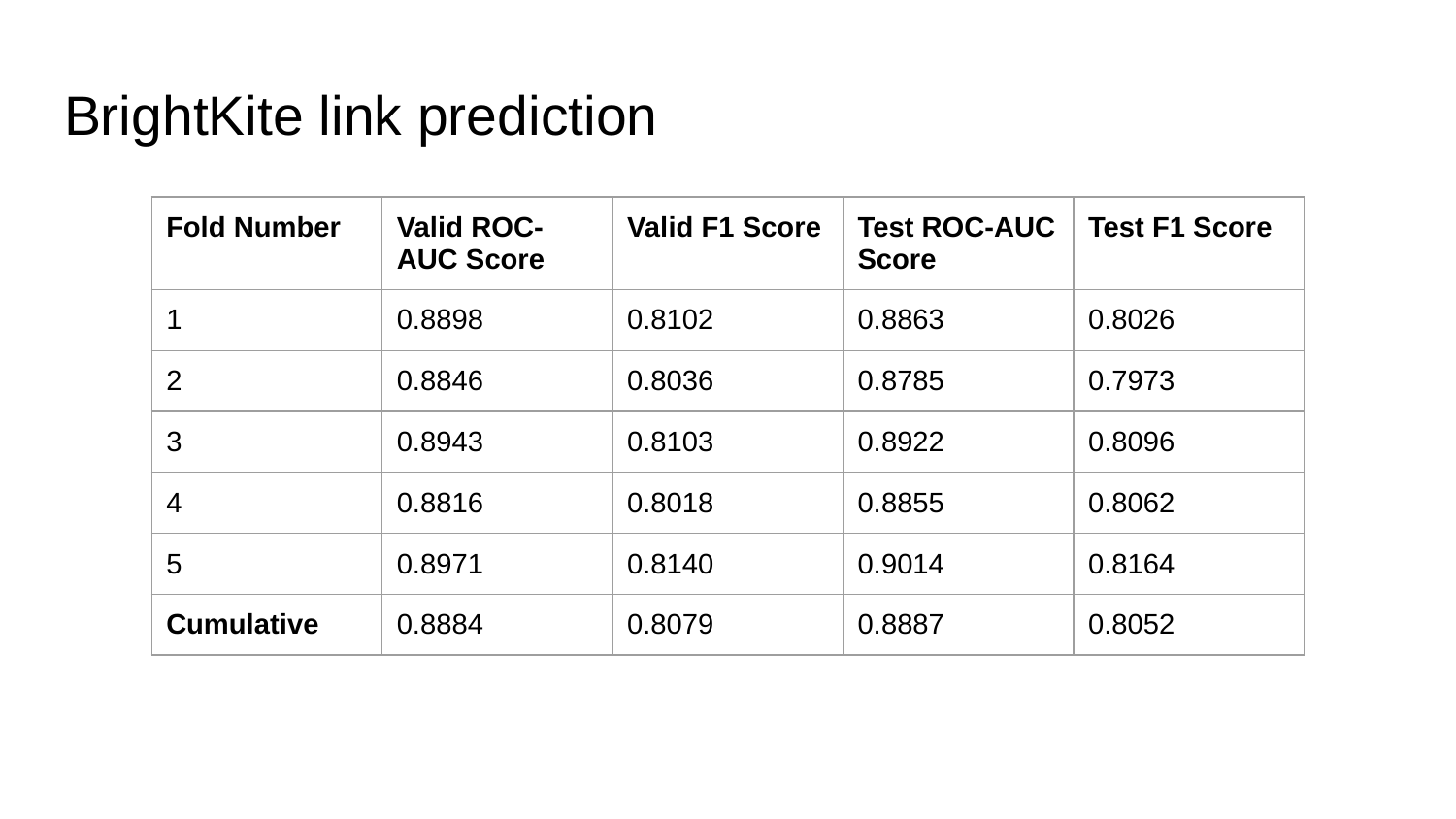

# BrightKite link prediction
| Fold Number | Valid ROC-AUC Score | Valid F1 Score | Test ROC-AUC Score | Test F1 Score |
| --- | --- | --- | --- | --- |
| 1 | 0.8898 | 0.8102 | 0.8863 | 0.8026 |
| 2 | 0.8846 | 0.8036 | 0.8785 | 0.7973 |
| 3 | 0.8943 | 0.8103 | 0.8922 | 0.8096 |
| 4 | 0.8816 | 0.8018 | 0.8855 | 0.8062 |
| 5 | 0.8971 | 0.8140 | 0.9014 | 0.8164 |
| Cumulative | 0.8884 | 0.8079 | 0.8887 | 0.8052 |